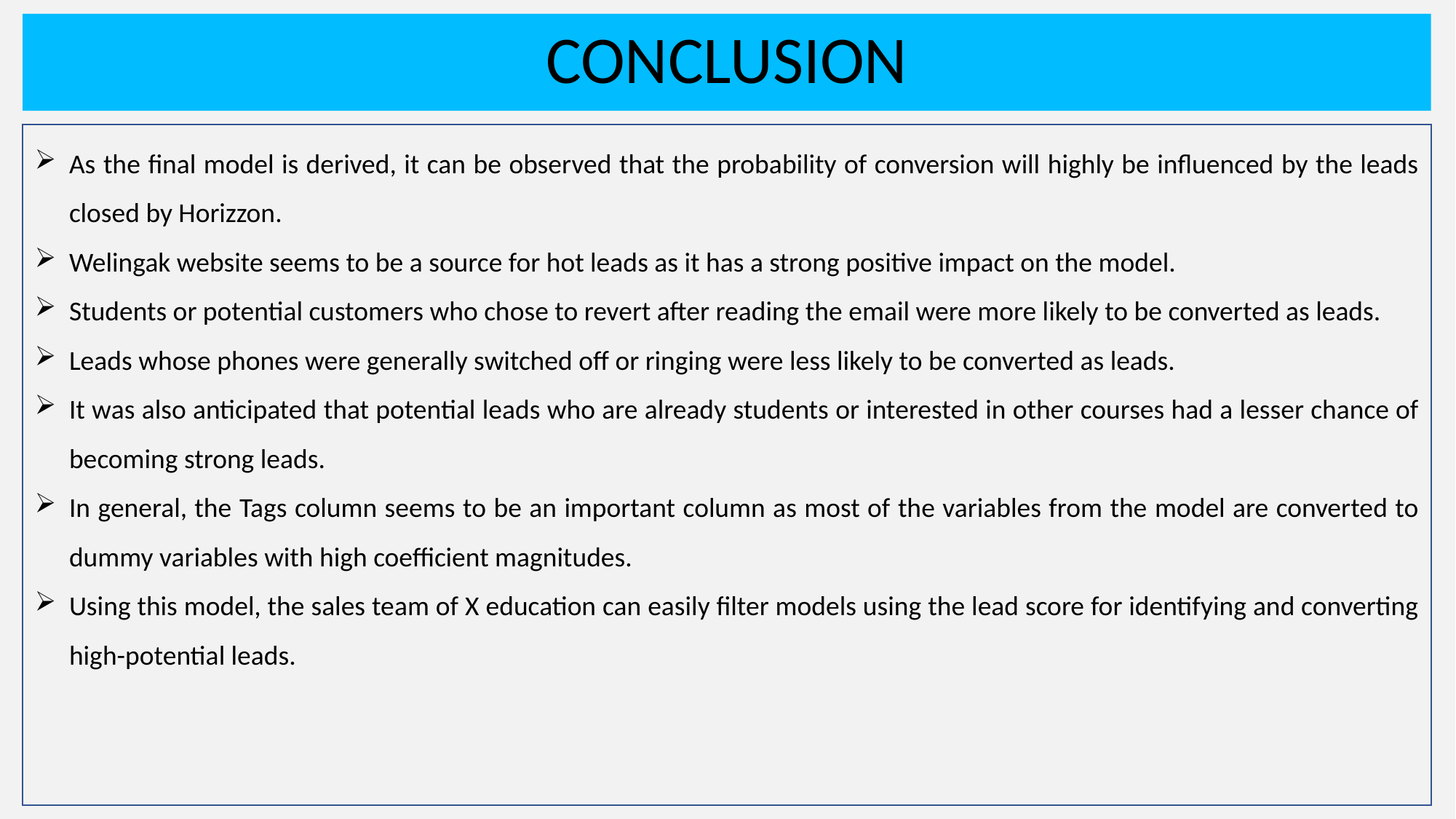

# CONCLUSION

As the final model is derived, it can be observed that the probability of conversion will highly be influenced by the leads closed by Horizzon.
Welingak website seems to be a source for hot leads as it has a strong positive impact on the model.
Students or potential customers who chose to revert after reading the email were more likely to be converted as leads.
Leads whose phones were generally switched off or ringing were less likely to be converted as leads.
It was also anticipated that potential leads who are already students or interested in other courses had a lesser chance of becoming strong leads.
In general, the Tags column seems to be an important column as most of the variables from the model are converted to dummy variables with high coefficient magnitudes.
Using this model, the sales team of X education can easily filter models using the lead score for identifying and converting high-potential leads.